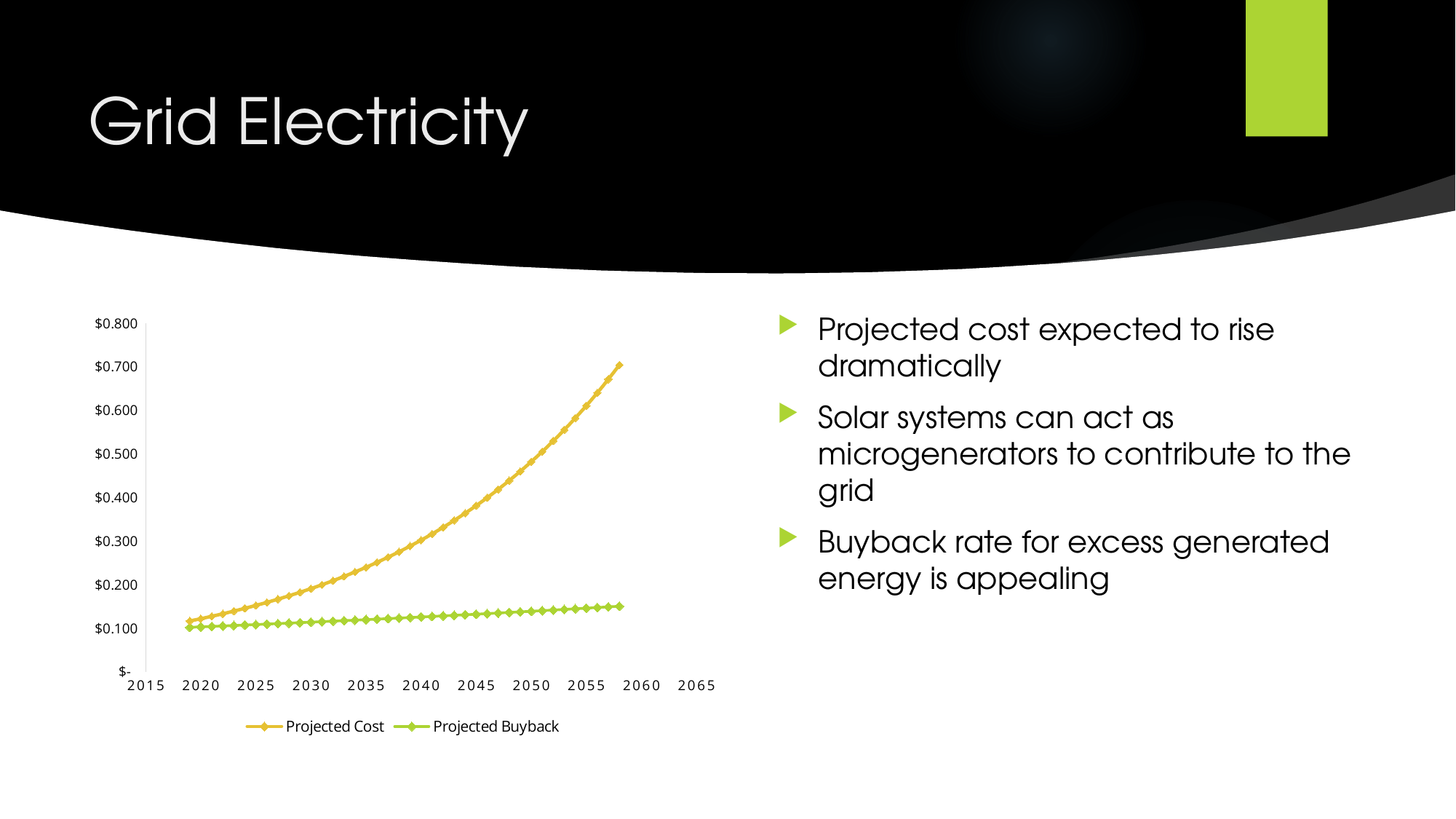

# Grid Electricity

### Chart

| Category |  |  |
|---|---|---|
Projected cost expected to rise dramatically
Solar systems can act as microgenerators to contribute to the grid
Buyback rate for excess generated energy is appealing